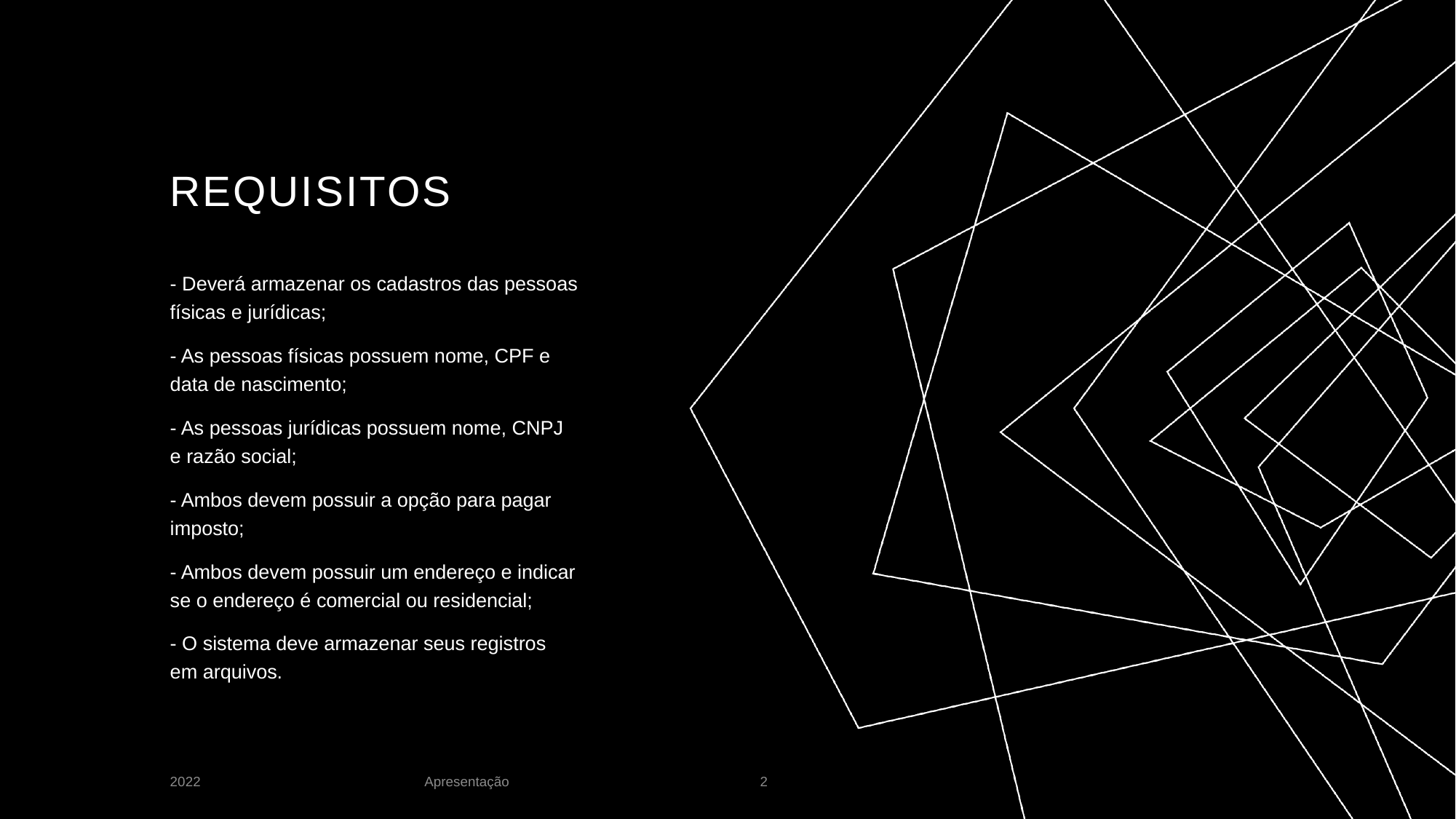

# REQUISITOS
- Deverá armazenar os cadastros das pessoas físicas e jurídicas;
- As pessoas físicas possuem nome, CPF e data de nascimento;
- As pessoas jurídicas possuem nome, CNPJ e razão social;
- Ambos devem possuir a opção para pagar imposto;
- Ambos devem possuir um endereço e indicar se o endereço é comercial ou residencial;
- O sistema deve armazenar seus registros em arquivos.
Apresentação
2022
2